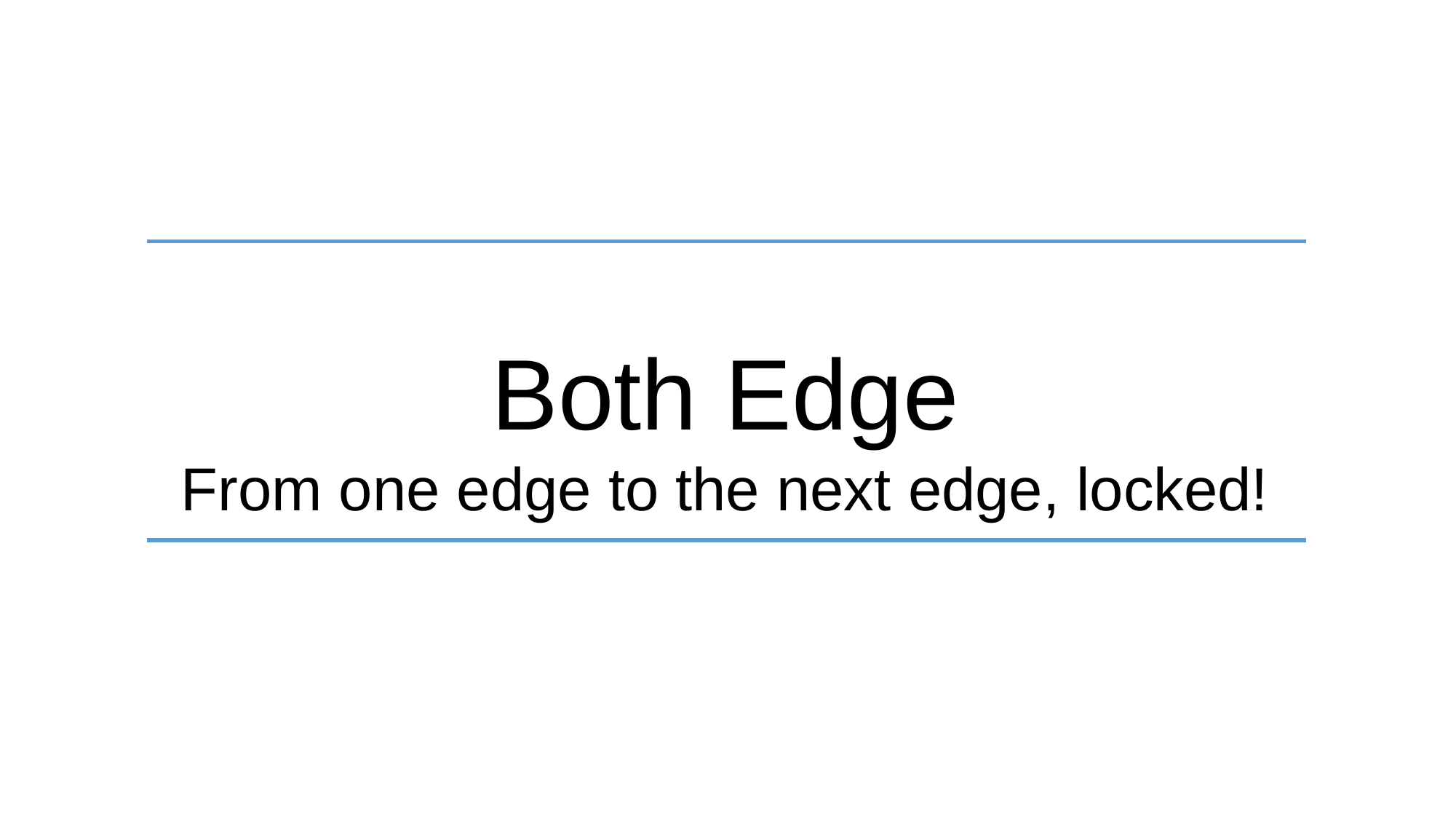

Both Edge
From one edge to the next edge, locked!